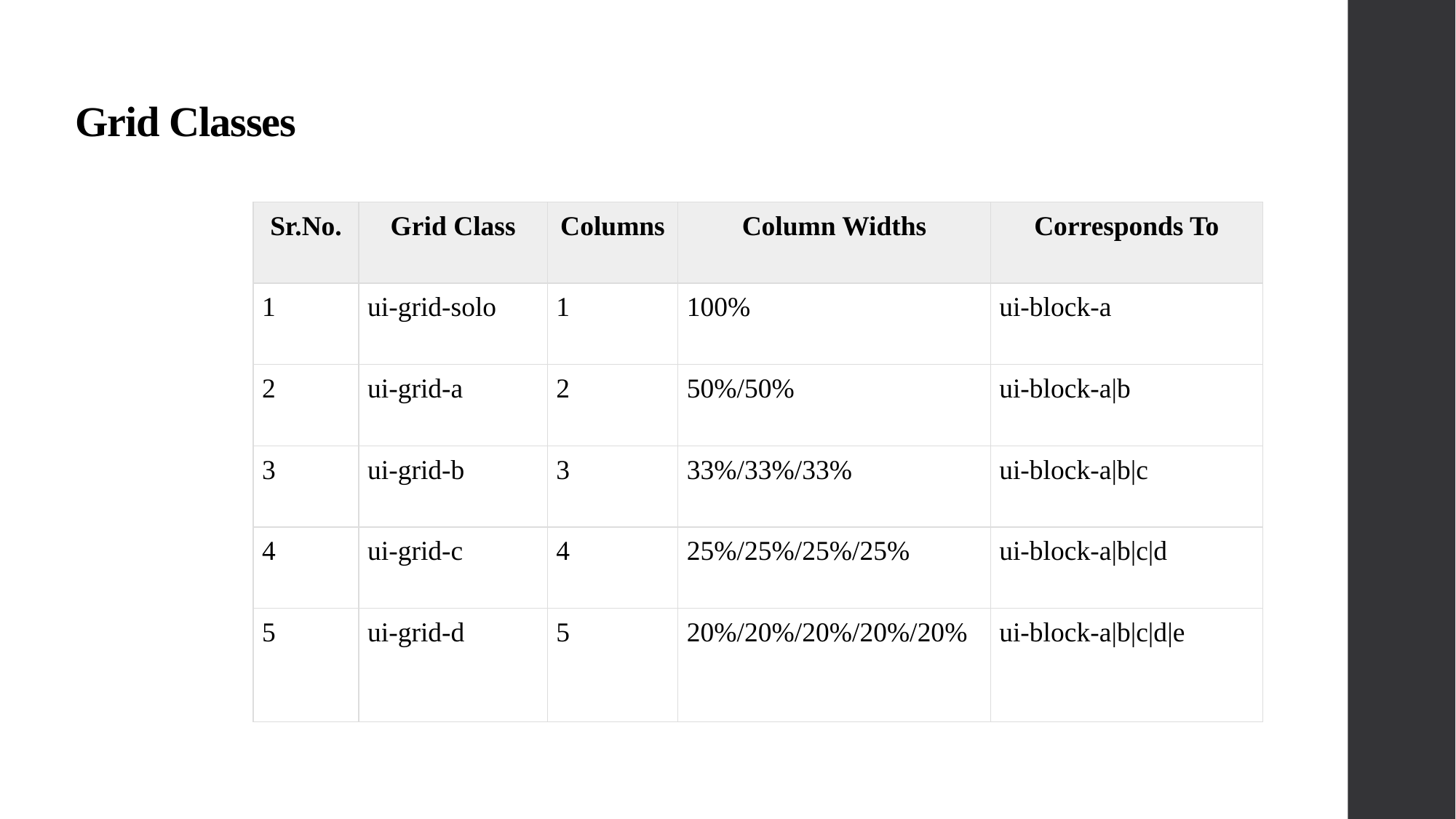

# Grid Classes
| Sr.No. | Grid Class | Columns | Column Widths | Corresponds To |
| --- | --- | --- | --- | --- |
| 1 | ui-grid-solo | 1 | 100% | ui-block-a |
| 2 | ui-grid-a | 2 | 50%/50% | ui-block-a|b |
| 3 | ui-grid-b | 3 | 33%/33%/33% | ui-block-a|b|c |
| 4 | ui-grid-c | 4 | 25%/25%/25%/25% | ui-block-a|b|c|d |
| 5 | ui-grid-d | 5 | 20%/20%/20%/20%/20% | ui-block-a|b|c|d|e |